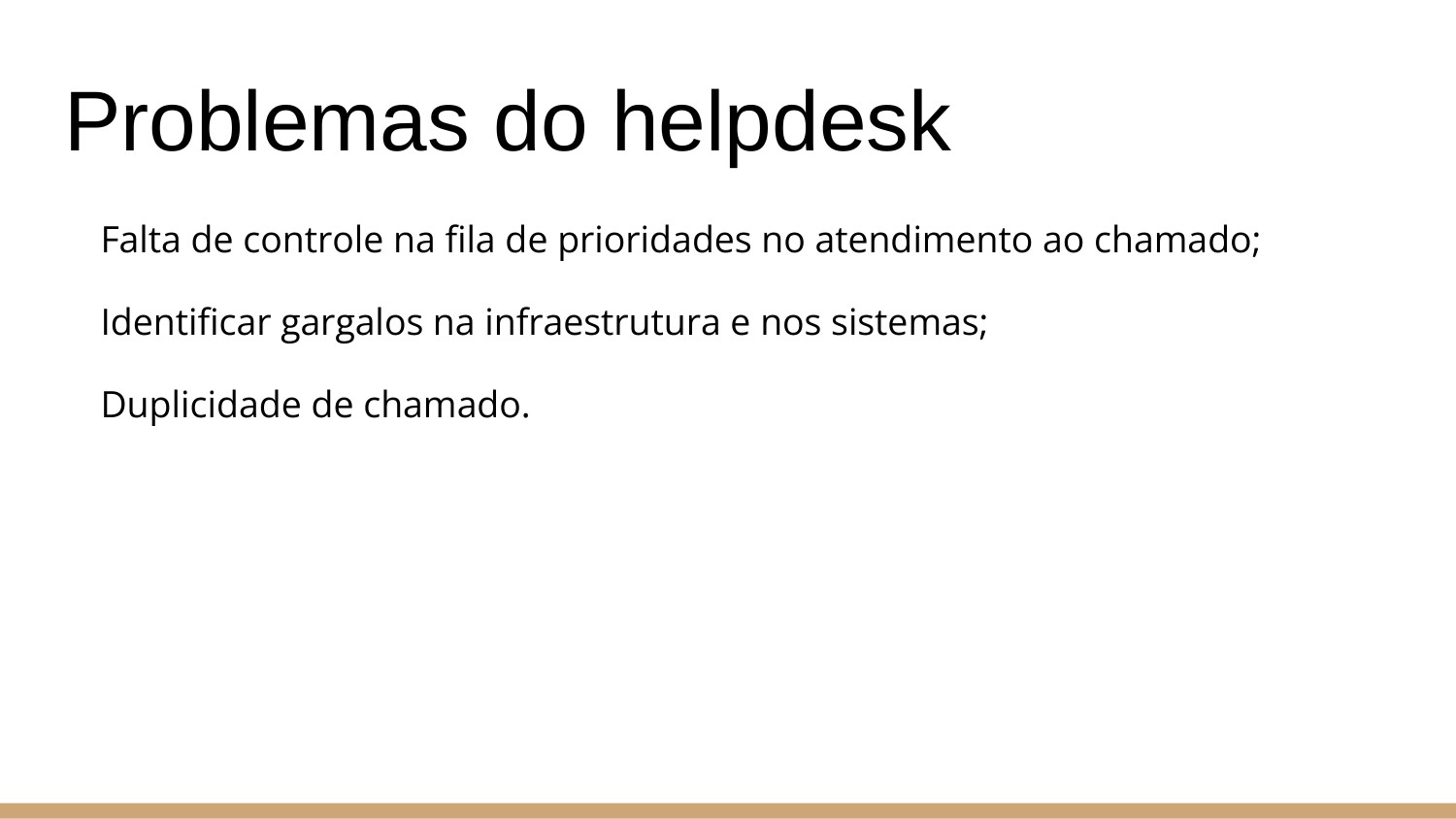

# Problemas do helpdesk
Falta de controle na fila de prioridades no atendimento ao chamado;
Identificar gargalos na infraestrutura e nos sistemas;
Duplicidade de chamado.